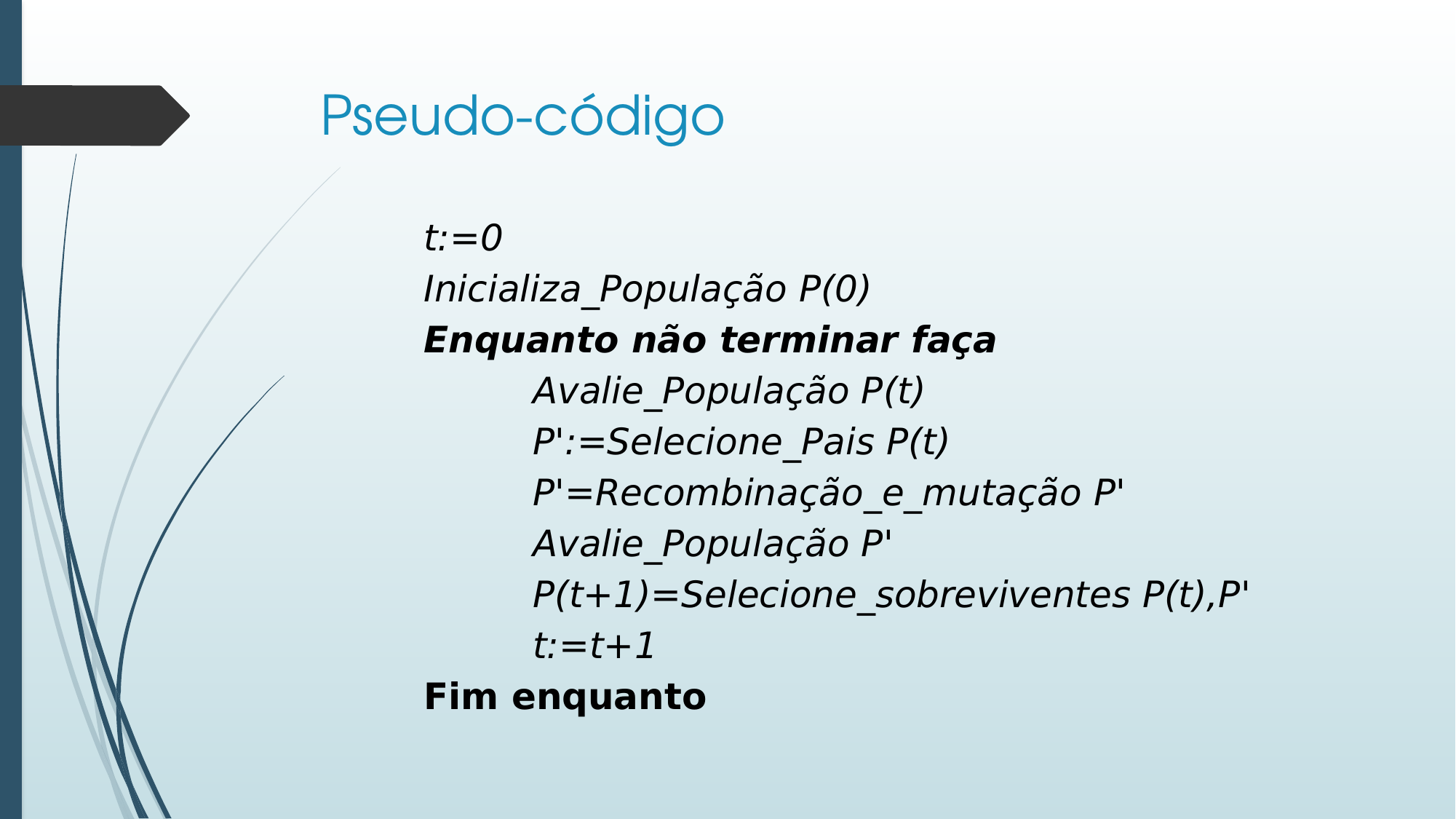

# Pseudo-código
t:=0
Inicializa_População P(0)
Enquanto não terminar faça
	Avalie_População P(t)
	P':=Selecione_Pais P(t)
	P'=Recombinação_e_mutação P'
	Avalie_População P'
	P(t+1)=Selecione_sobreviventes P(t),P'
	t:=t+1
Fim enquanto